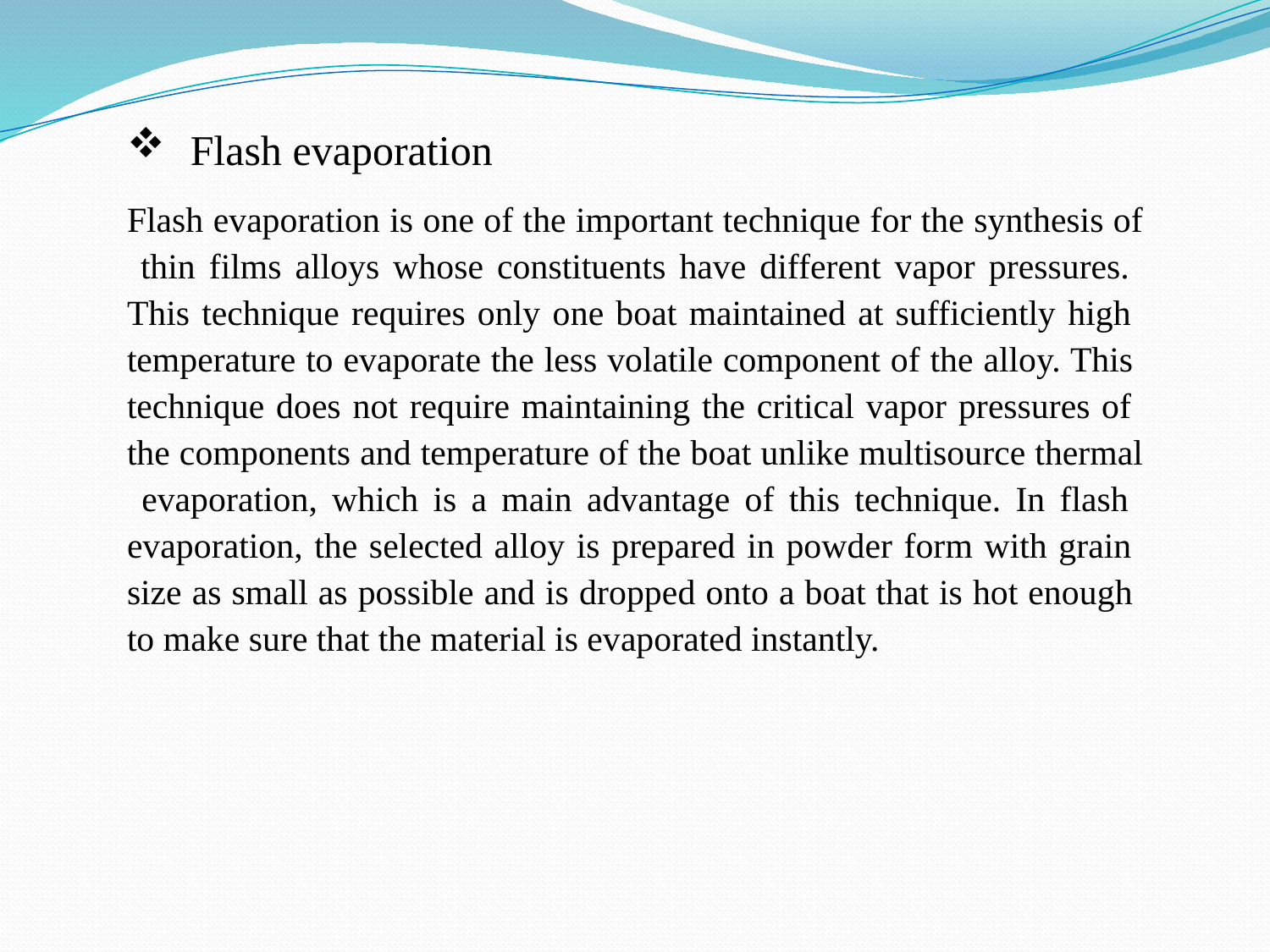

Flash evaporation
Flash evaporation is one of the important technique for the synthesis of  thin films alloys whose constituents have different vapor pressures.  This technique requires only one boat maintained at sufficiently high  temperature to evaporate the less volatile component of the alloy. This  technique does not require maintaining the critical vapor pressures of  the components and temperature of the boat unlike multisource thermal  evaporation, which is a main advantage of this technique. In flash  evaporation, the selected alloy is prepared in powder form with grain  size as small as possible and is dropped onto a boat that is hot enough  to make sure that the material is evaporated instantly.